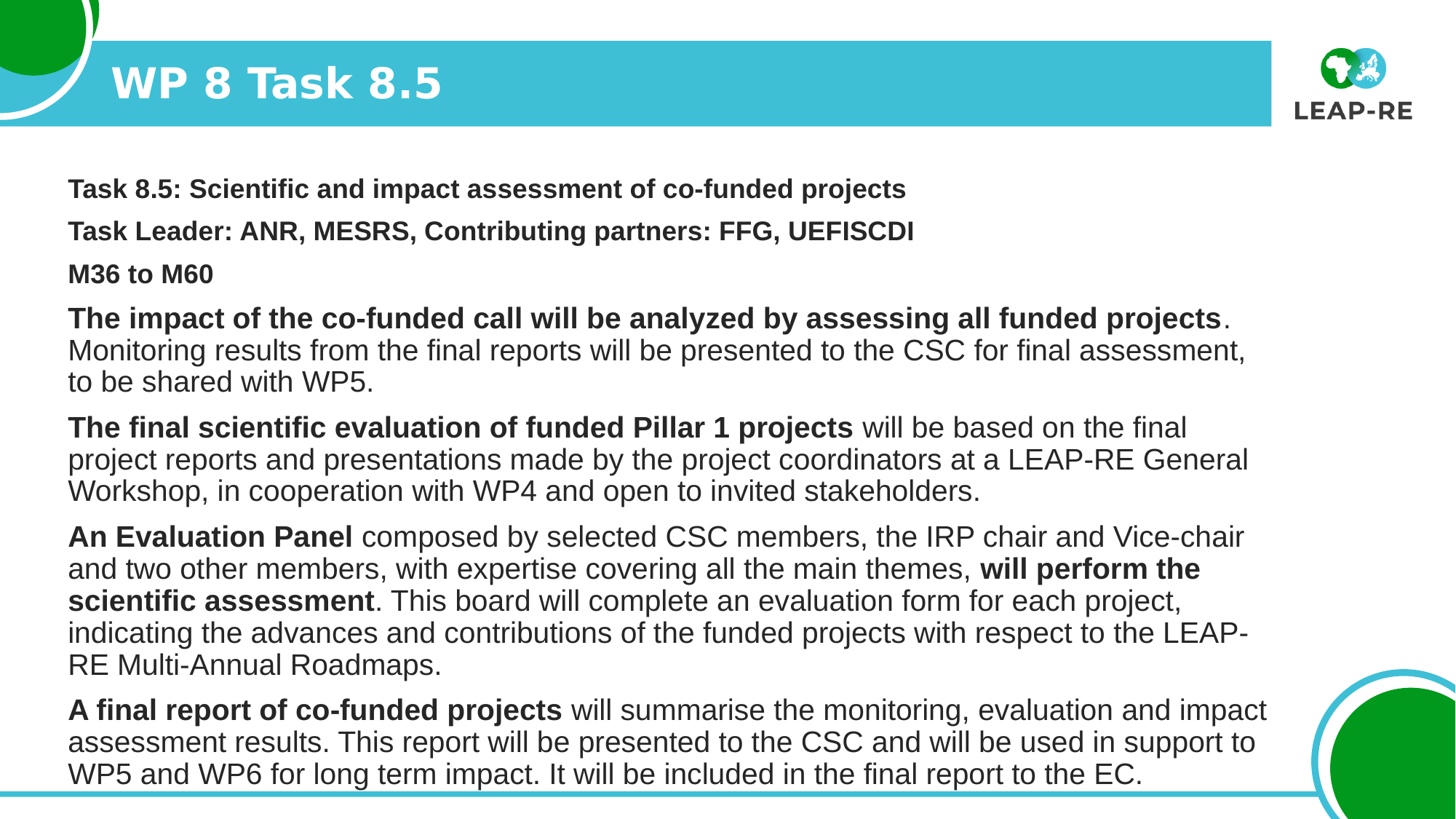

# WP 8 Task 8.5
Task 8.5: Scientific and impact assessment of co-funded projects
Task Leader: ANR, MESRS, Contributing partners: FFG, UEFISCDI
M36 to M60
The impact of the co-funded call will be analyzed by assessing all funded projects. Monitoring results from the final reports will be presented to the CSC for final assessment, to be shared with WP5.
The final scientific evaluation of funded Pillar 1 projects will be based on the final project reports and presentations made by the project coordinators at a LEAP-RE General Workshop, in cooperation with WP4 and open to invited stakeholders.
An Evaluation Panel composed by selected CSC members, the IRP chair and Vice-chair and two other members, with expertise covering all the main themes, will perform the scientific assessment. This board will complete an evaluation form for each project, indicating the advances and contributions of the funded projects with respect to the LEAP-RE Multi-Annual Roadmaps.
A final report of co-funded projects will summarise the monitoring, evaluation and impact assessment results. This report will be presented to the CSC and will be used in support to WP5 and WP6 for long term impact. It will be included in the final report to the EC.